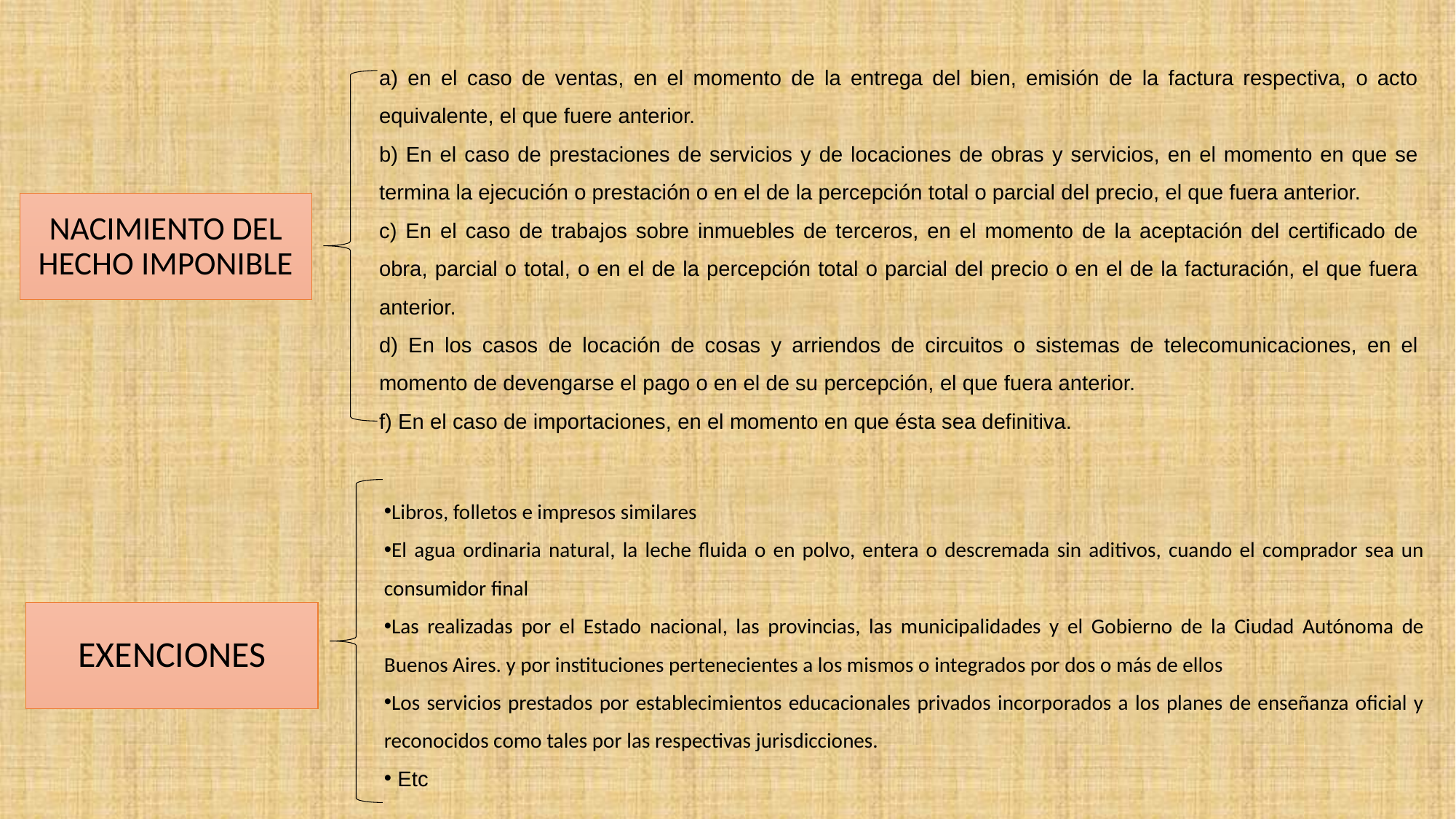

a) en el caso de ventas, en el momento de la entrega del bien, emisión de la factura respectiva, o acto equivalente, el que fuere anterior.
b) En el caso de prestaciones de servicios y de locaciones de obras y servicios, en el momento en que se termina la ejecución o prestación o en el de la percepción total o parcial del precio, el que fuera anterior.
c) En el caso de trabajos sobre inmuebles de terceros, en el momento de la aceptación del certificado de obra, parcial o total, o en el de la percepción total o parcial del precio o en el de la facturación, el que fuera anterior.
d) En los casos de locación de cosas y arriendos de circuitos o sistemas de telecomunicaciones, en el momento de devengarse el pago o en el de su percepción, el que fuera anterior.
f) En el caso de importaciones, en el momento en que ésta sea definitiva.

NACIMIENTO DEL HECHO IMPONIBLE
Libros, folletos e impresos similares
El agua ordinaria natural, la leche fluida o en polvo, entera o descremada sin aditivos, cuando el comprador sea un consumidor final
Las realizadas por el Estado nacional, las provincias, las municipalidades y el Gobierno de la Ciudad Autónoma de Buenos Aires. y por instituciones pertenecientes a los mismos o integrados por dos o más de ellos
Los servicios prestados por establecimientos educacionales privados incorporados a los planes de enseñanza oficial y reconocidos como tales por las respectivas jurisdicciones.
 Etc

EXENCIONES